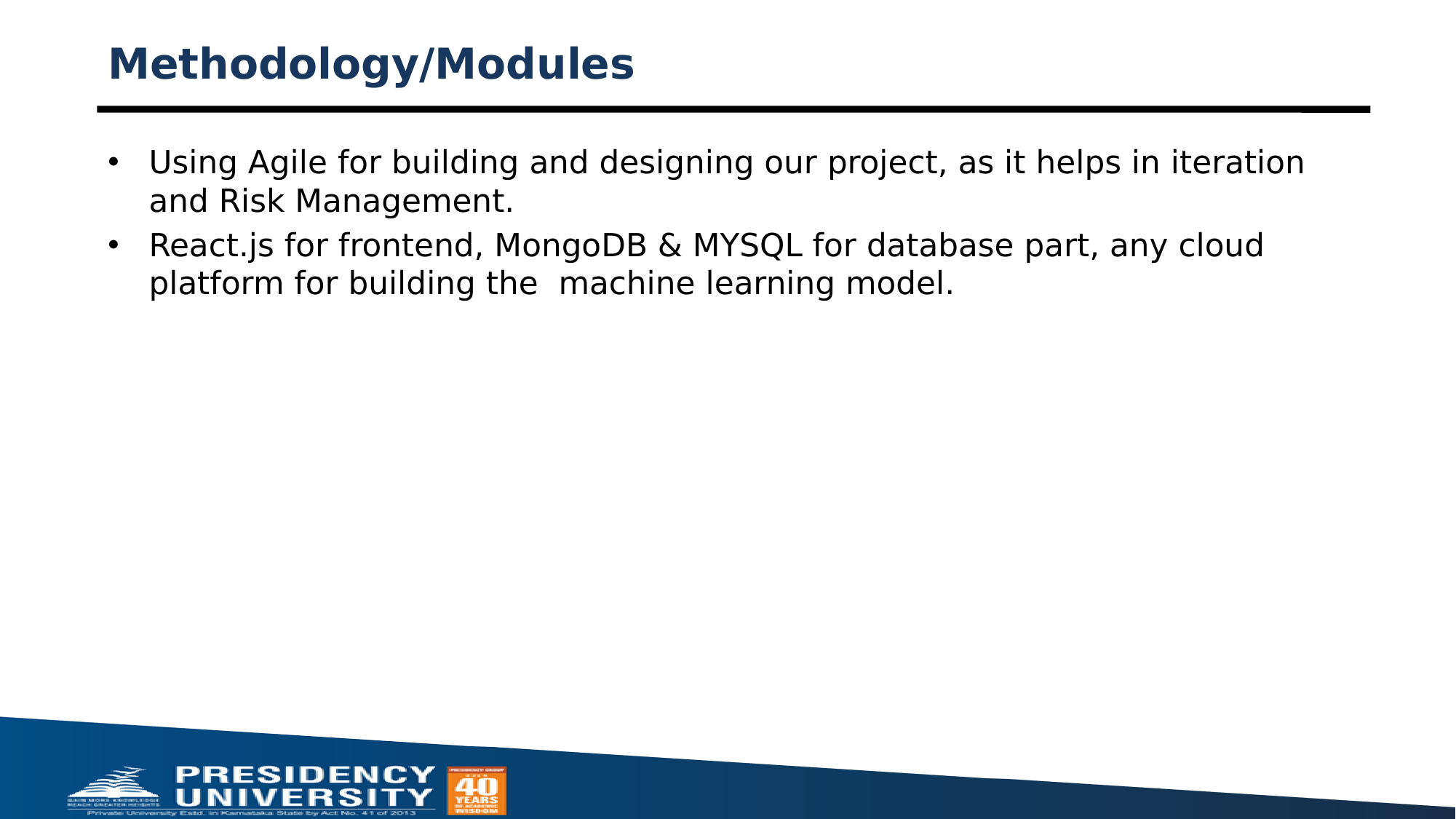

# Methodology/Modules
Using Agile for building and designing our project, as it helps in iteration and Risk Management.
React.js for frontend, MongoDB & MYSQL for database part, any cloud platform for building the  machine learning model.